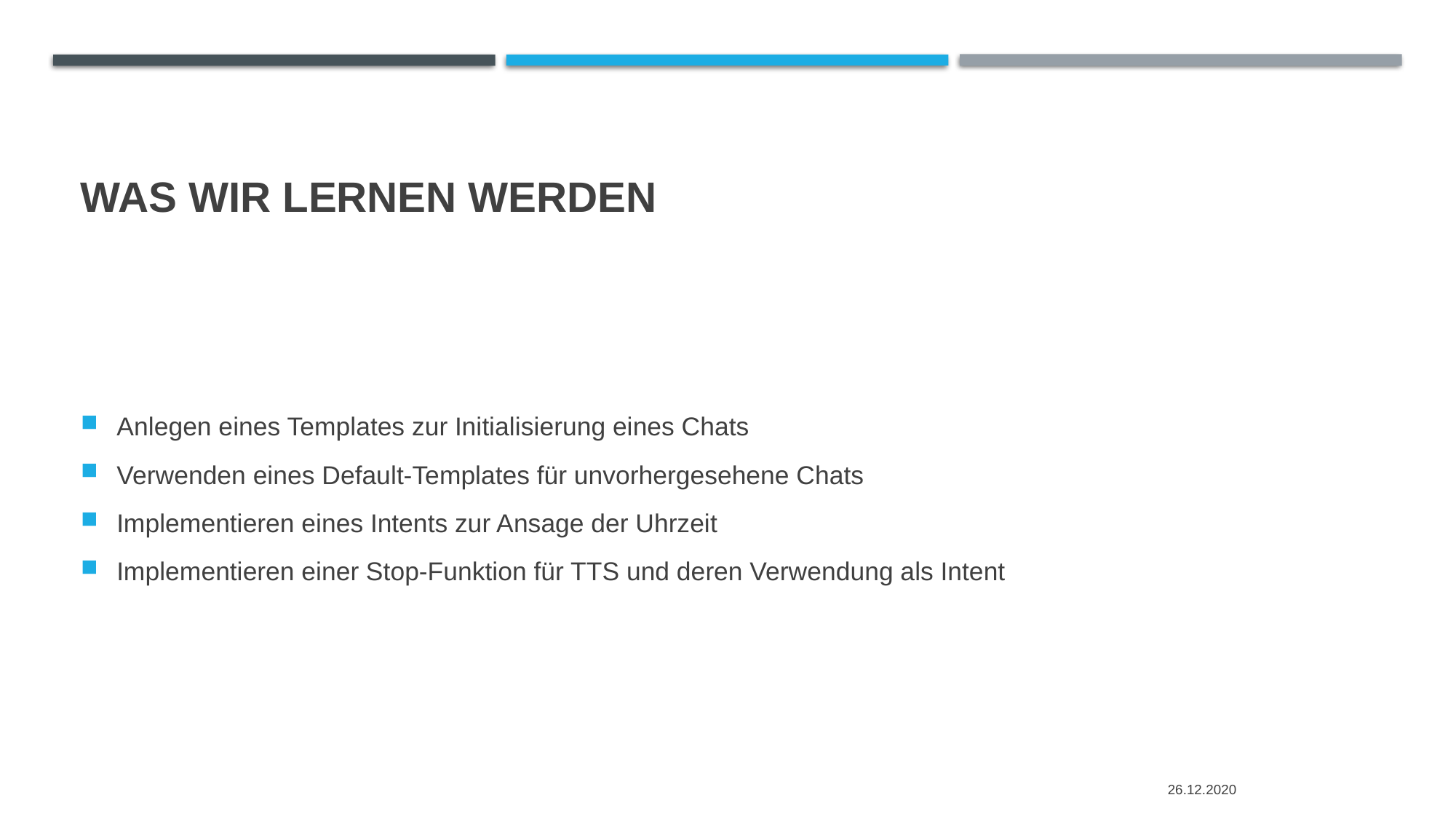

# Was wir lernen werden
Anlegen eines Templates zur Initialisierung eines Chats
Verwenden eines Default-Templates für unvorhergesehene Chats
Implementieren eines Intents zur Ansage der Uhrzeit
Implementieren einer Stop-Funktion für TTS und deren Verwendung als Intent
26.12.2020